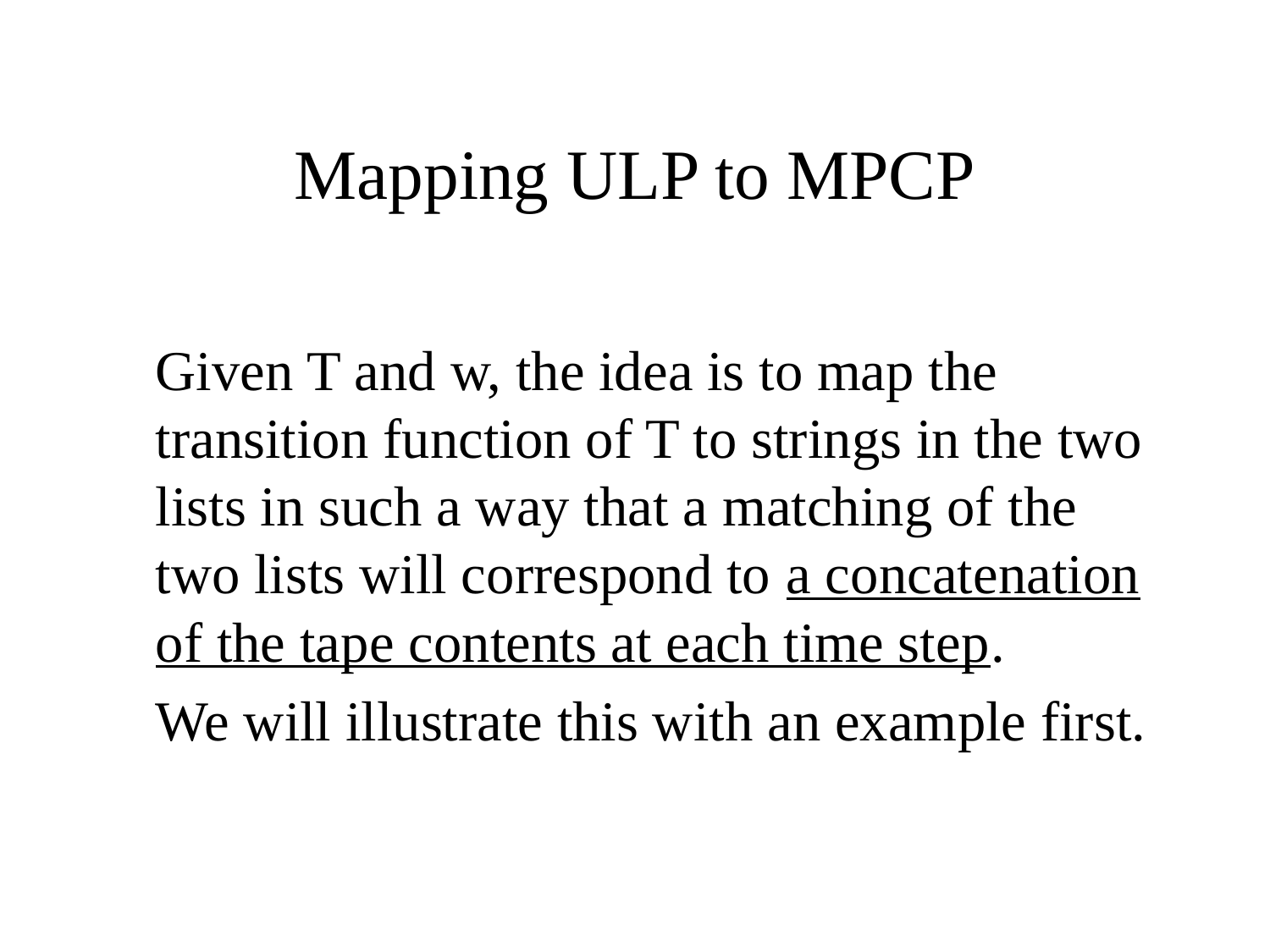

# Mapping ULP to MPCP
Given T and w, the idea is to map the transition function of T to strings in the two lists in such a way that a matching of the two lists will correspond to a concatenation of the tape contents at each time step.
We will illustrate this with an example first.